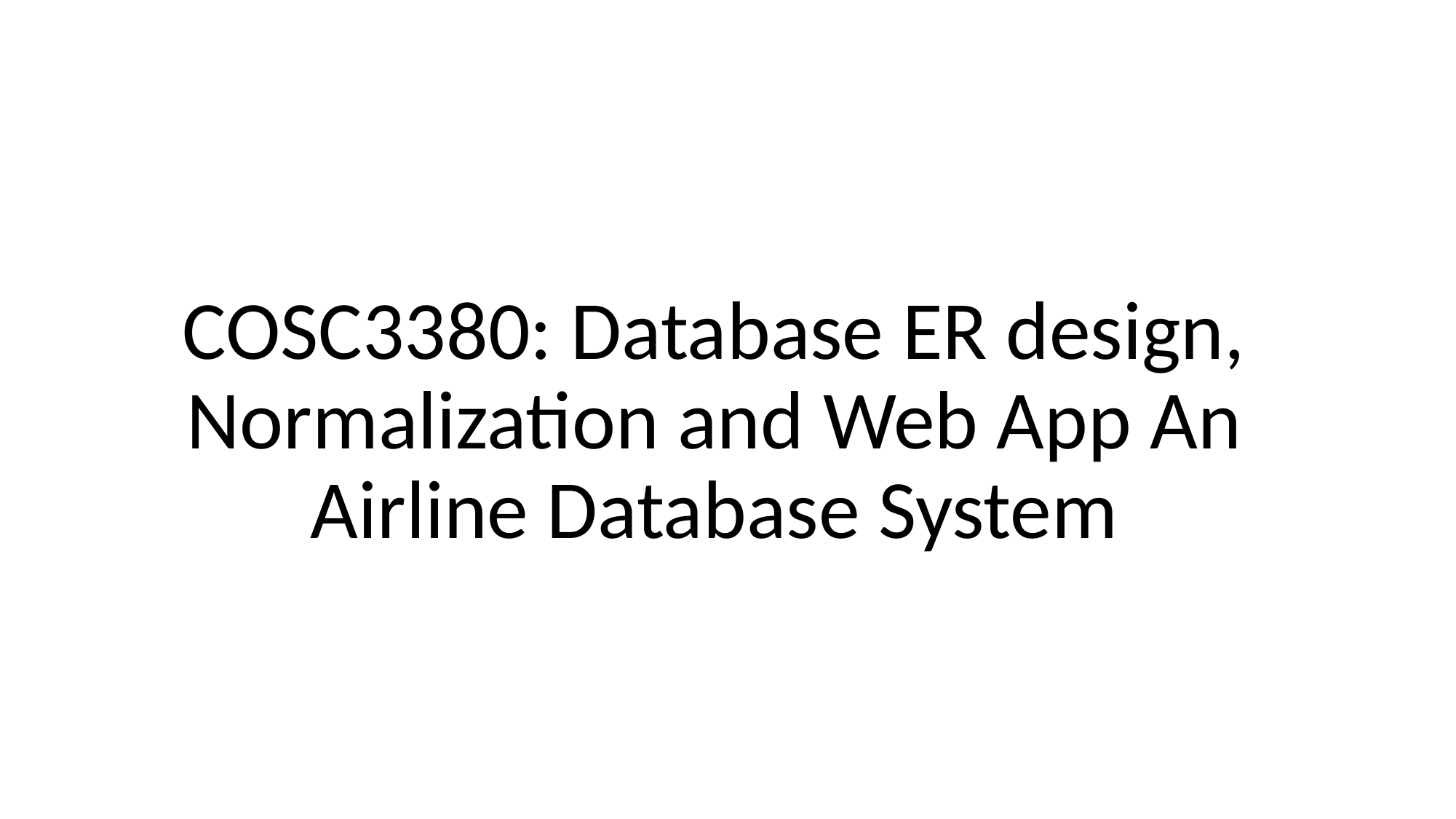

# COSC3380: Database ER design, Normalization and Web App An Airline Database System